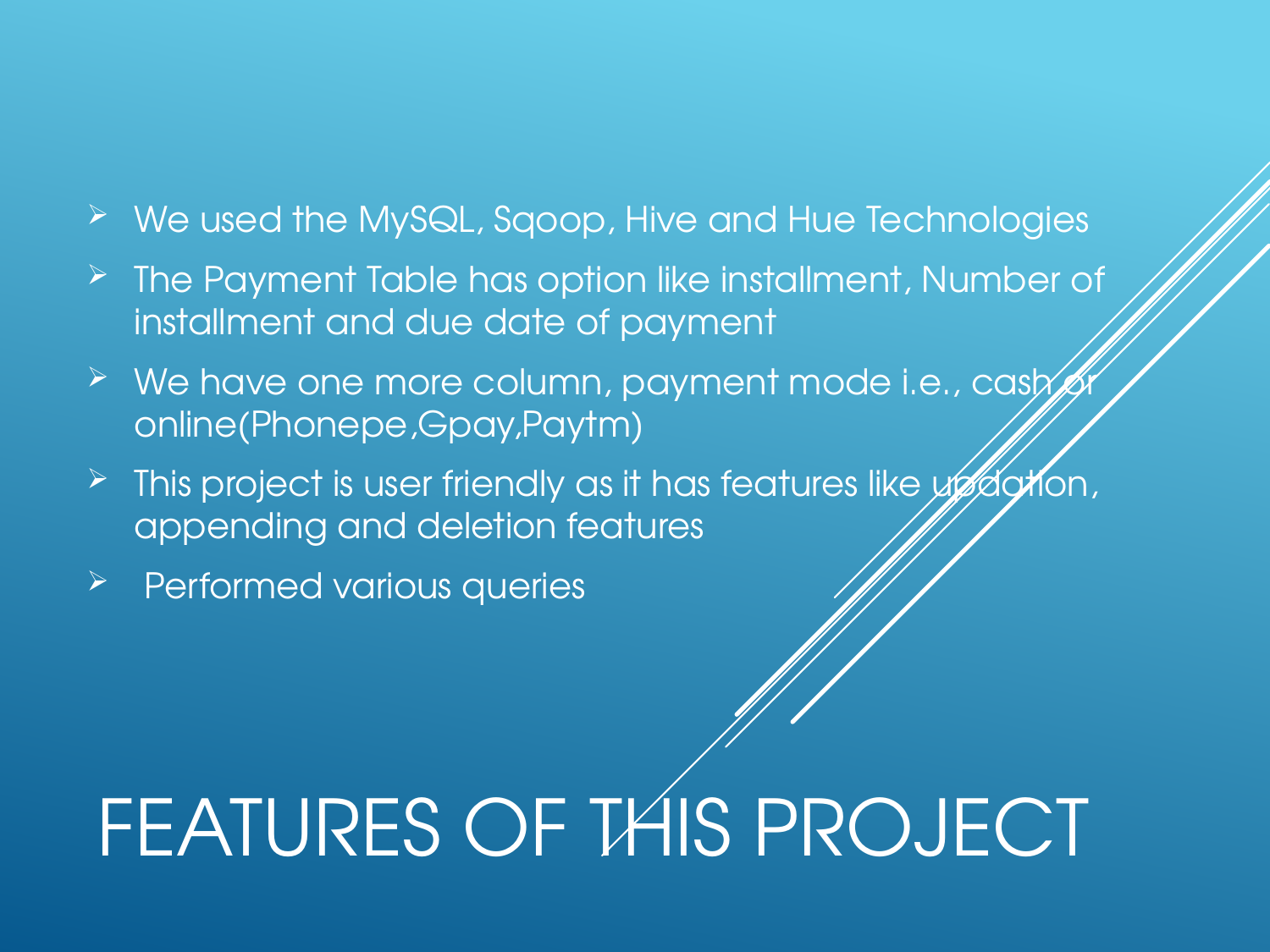

We used the MySQL, Sqoop, Hive and Hue Technologies
The Payment Table has option like installment, Number of installment and due date of payment
We have one more column, payment mode i.e., cash or online(Phonepe,Gpay,Paytm)
This project is user friendly as it has features like updation, appending and deletion features
 Performed various queries

# Features of this project